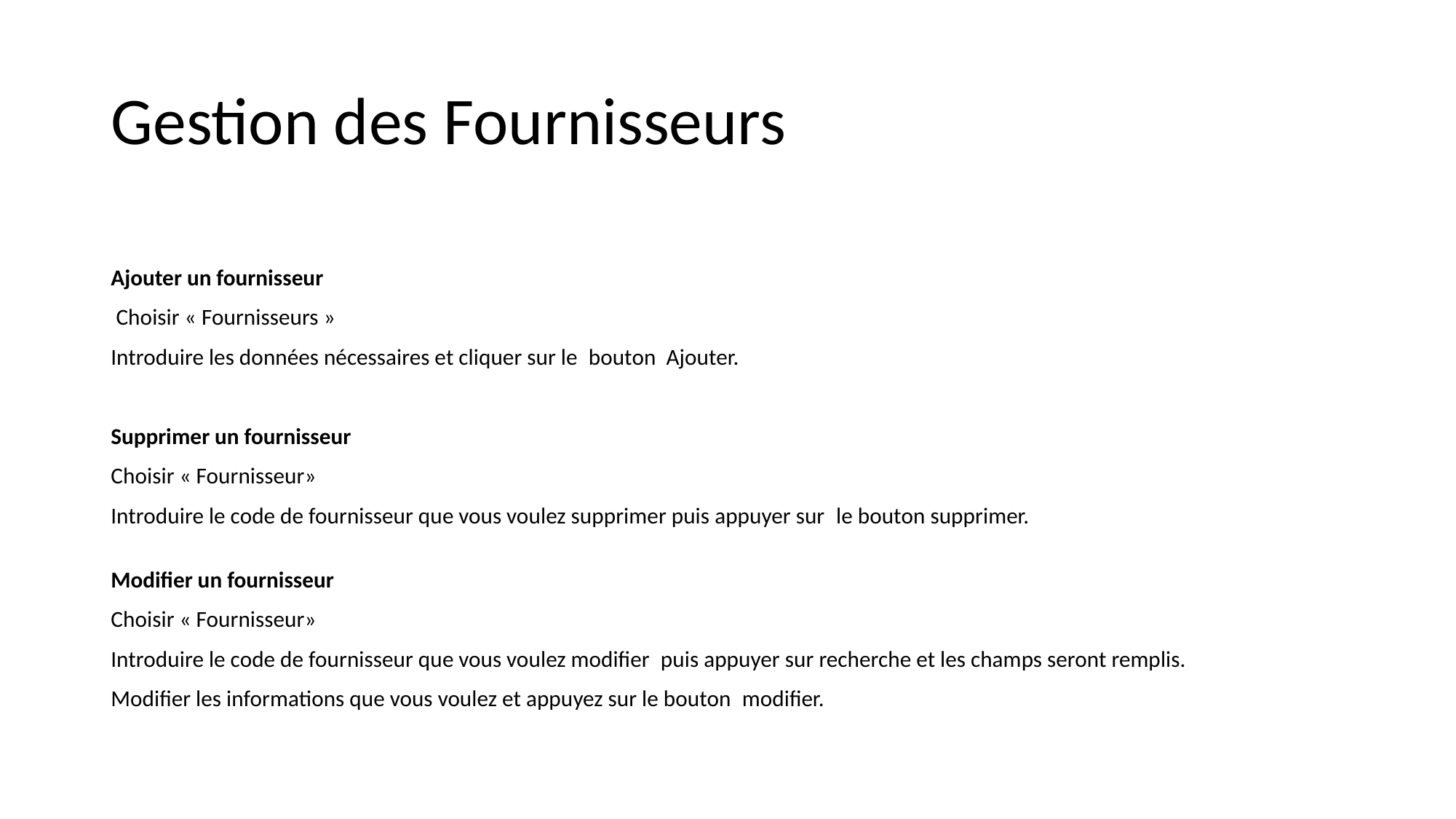

# Gestion des Fournisseurs

Ajouter un fournisseur
 Choisir « Fournisseurs »
Introduire les données nécessaires et cliquer sur le  bouton  Ajouter.

Supprimer un fournisseur
Choisir « Fournisseur»
Introduire le code de fournisseur que vous voulez supprimer puis appuyer sur  le bouton supprimer.
Modifier un fournisseur
Choisir « Fournisseur»
Introduire le code de fournisseur que vous voulez modifier  puis appuyer sur recherche et les champs seront remplis.
Modifier les informations que vous voulez et appuyez sur le bouton  modifier.